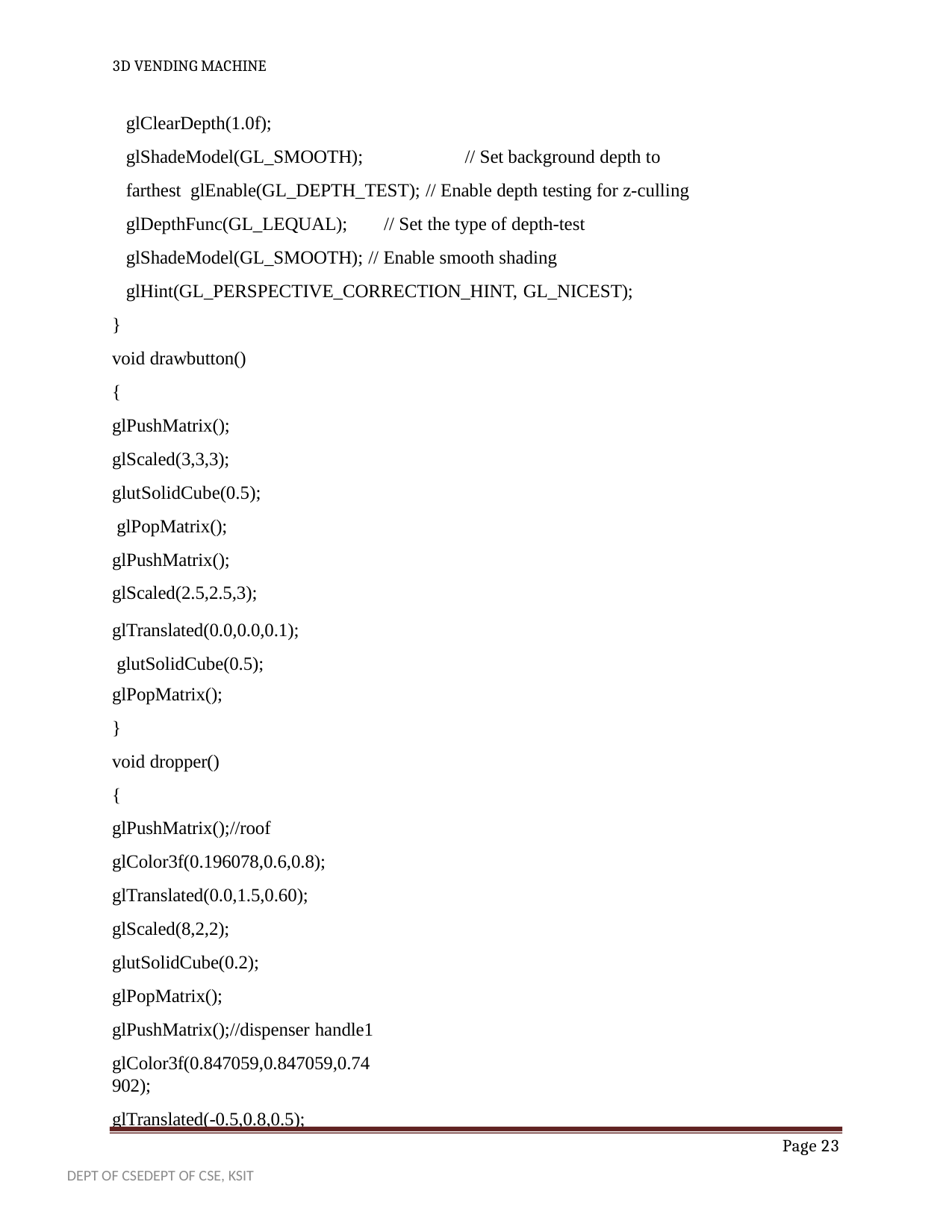

3D VENDING MACHINE

glClearDepth(1.0f);
glShadeModel(GL_SMOOTH);		// Set background depth to farthest  glEnable(GL_DEPTH_TEST); // Enable depth testing for z-culling  glDepthFunc(GL_LEQUAL);	// Set the type of depth-test
glShadeModel(GL_SMOOTH); // Enable smooth shading  glHint(GL_PERSPECTIVE_CORRECTION_HINT, GL_NICEST);
}
void drawbutton()
{
glPushMatrix();
glScaled(3,3,3);  glutSolidCube(0.5);  glPopMatrix();  glPushMatrix();  glScaled(2.5,2.5,3);
glTranslated(0.0,0.0,0.1);  glutSolidCube(0.5);
glPopMatrix();
}
void dropper()
{
glPushMatrix();//roof  glColor3f(0.196078,0.6,0.8);
glTranslated(0.0,1.5,0.60);  glScaled(8,2,2);  glutSolidCube(0.2);  glPopMatrix();  glPushMatrix();//dispenser handle1
glColor3f(0.847059,0.847059,0.74902);
glTranslated(-0.5,0.8,0.5);

Page 23
DEPT OF CSEDEPT OF CSE, KSIT